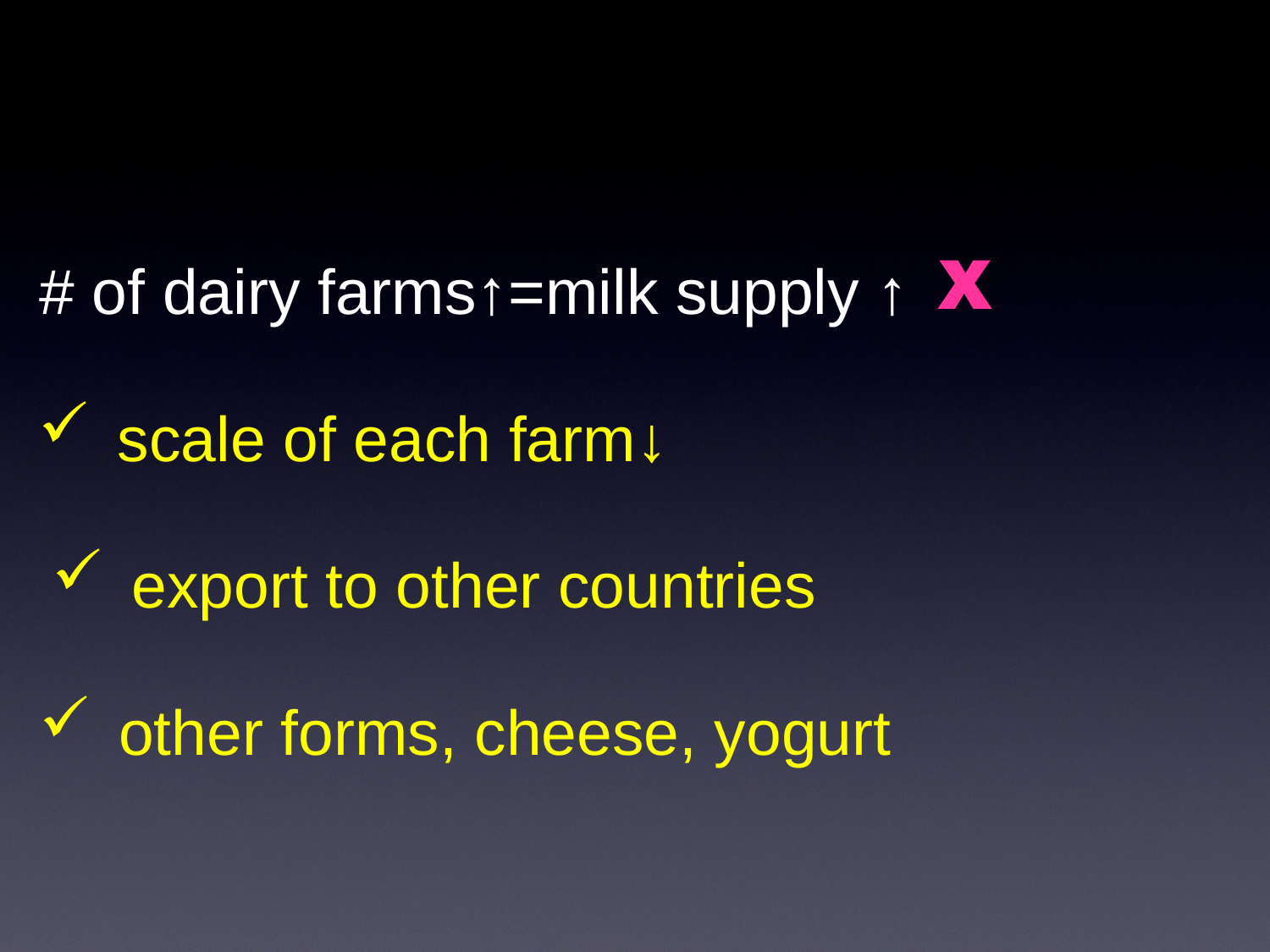

X
# of dairy farms↑=milk supply ↑
scale of each farm↓
export to other countries
other forms, cheese, yogurt